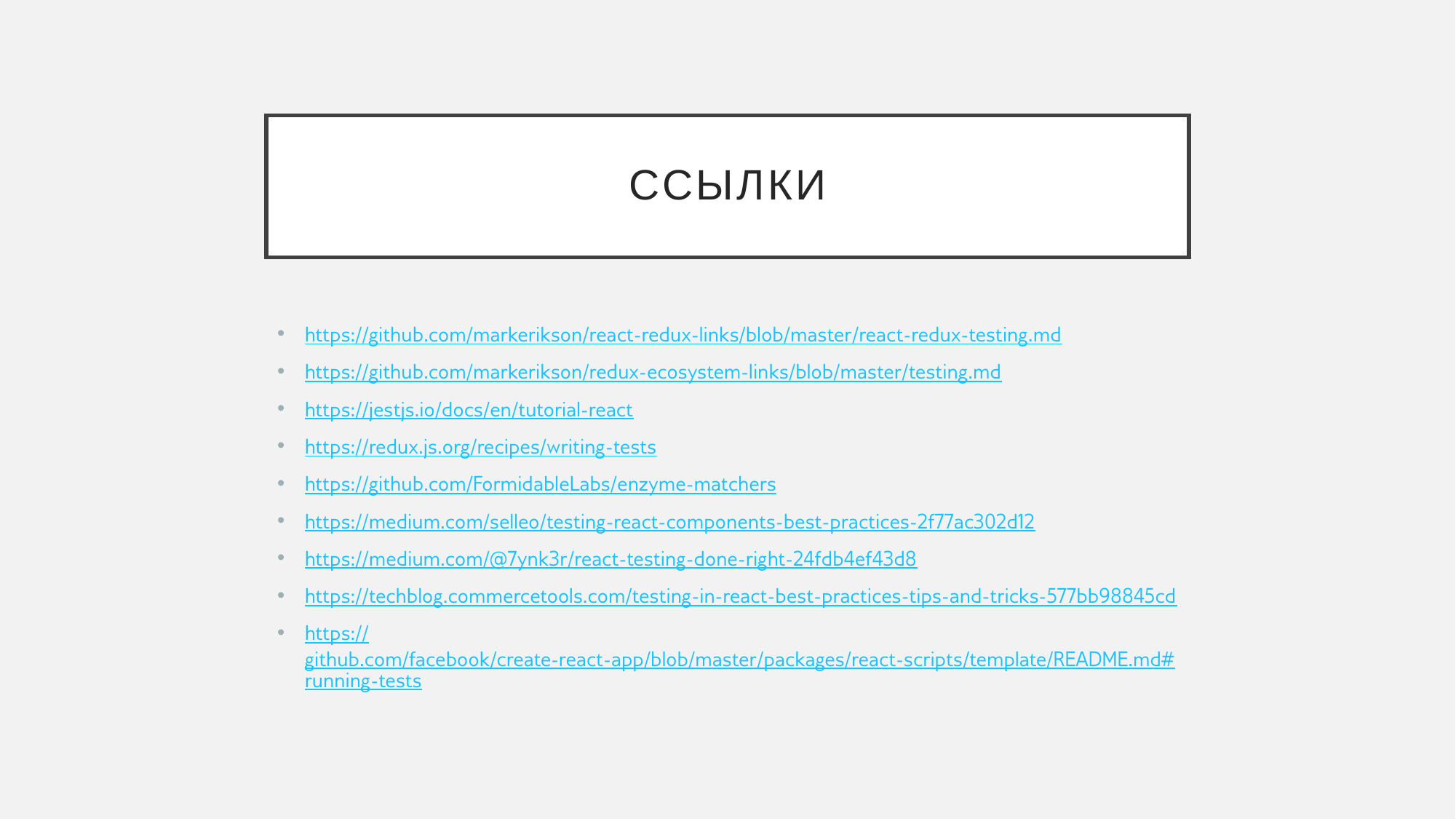

# Ссылки
https://github.com/markerikson/react-redux-links/blob/master/react-redux-testing.md
https://github.com/markerikson/redux-ecosystem-links/blob/master/testing.md
https://jestjs.io/docs/en/tutorial-react
https://redux.js.org/recipes/writing-tests
https://github.com/FormidableLabs/enzyme-matchers
https://medium.com/selleo/testing-react-components-best-practices-2f77ac302d12
https://medium.com/@7ynk3r/react-testing-done-right-24fdb4ef43d8
https://techblog.commercetools.com/testing-in-react-best-practices-tips-and-tricks-577bb98845cd
https://github.com/facebook/create-react-app/blob/master/packages/react-scripts/template/README.md#running-tests